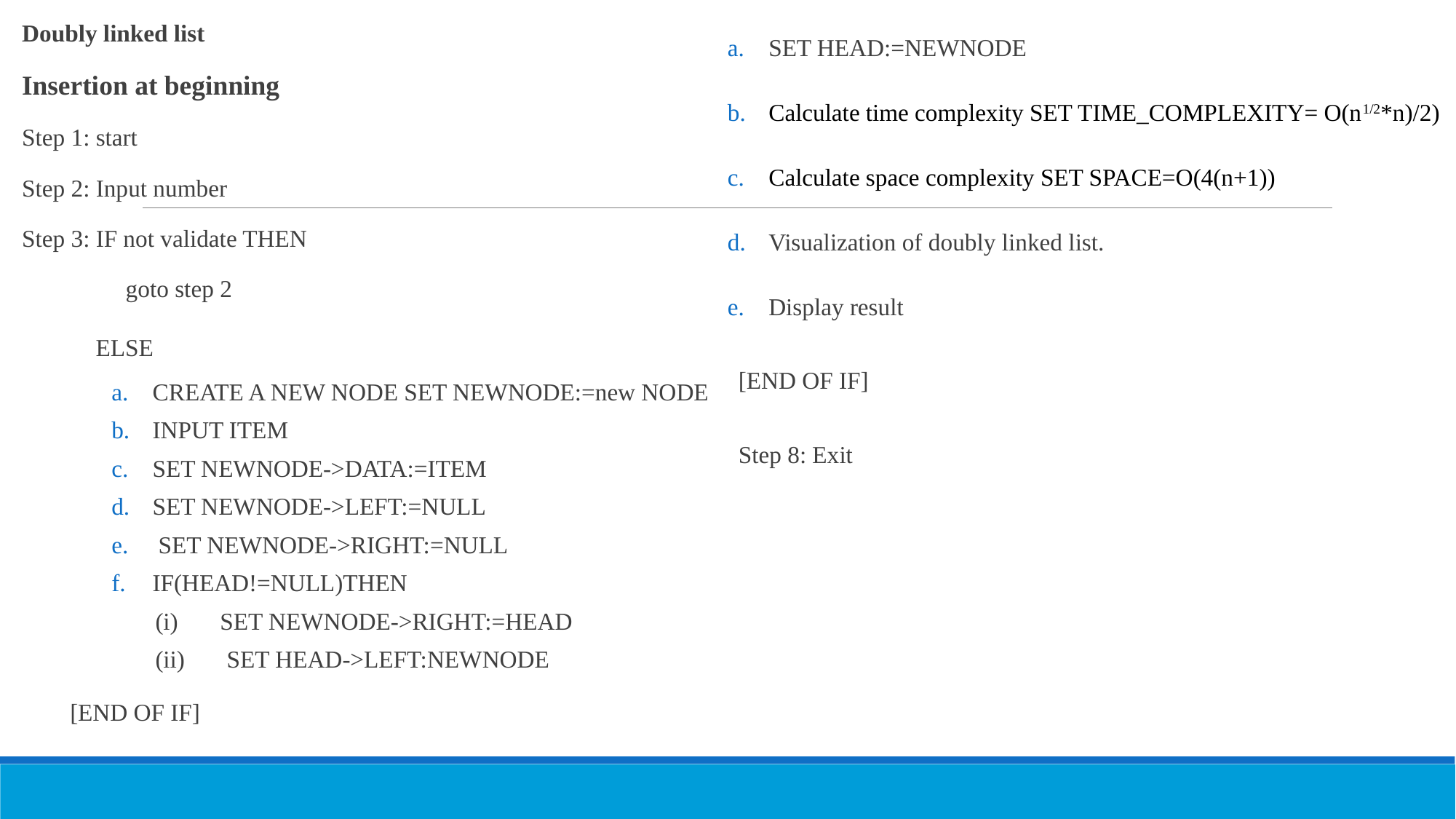

SET HEAD:=NEWNODE
Calculate time complexity SET TIME_COMPLEXITY= O(n1/2*n)/2)
Calculate space complexity SET SPACE=O(4(n+1))
Visualization of doubly linked list.
Display result
[END OF IF]
Step 8: Exit

Doubly linked list
Insertion at beginning
Step 1: start
Step 2: Input number
Step 3: IF not validate THEN
goto step 2
     ELSE
CREATE A NEW NODE SET NEWNODE:=new NODE
INPUT ITEM
SET NEWNODE->DATA:=ITEM
SET NEWNODE->LEFT:=NULL
 SET NEWNODE->RIGHT:=NULL
IF(HEAD!=NULL)THEN
(i)       SET NEWNODE->RIGHT:=HEAD
(ii)       SET HEAD->LEFT:NEWNODE
        [END OF IF]